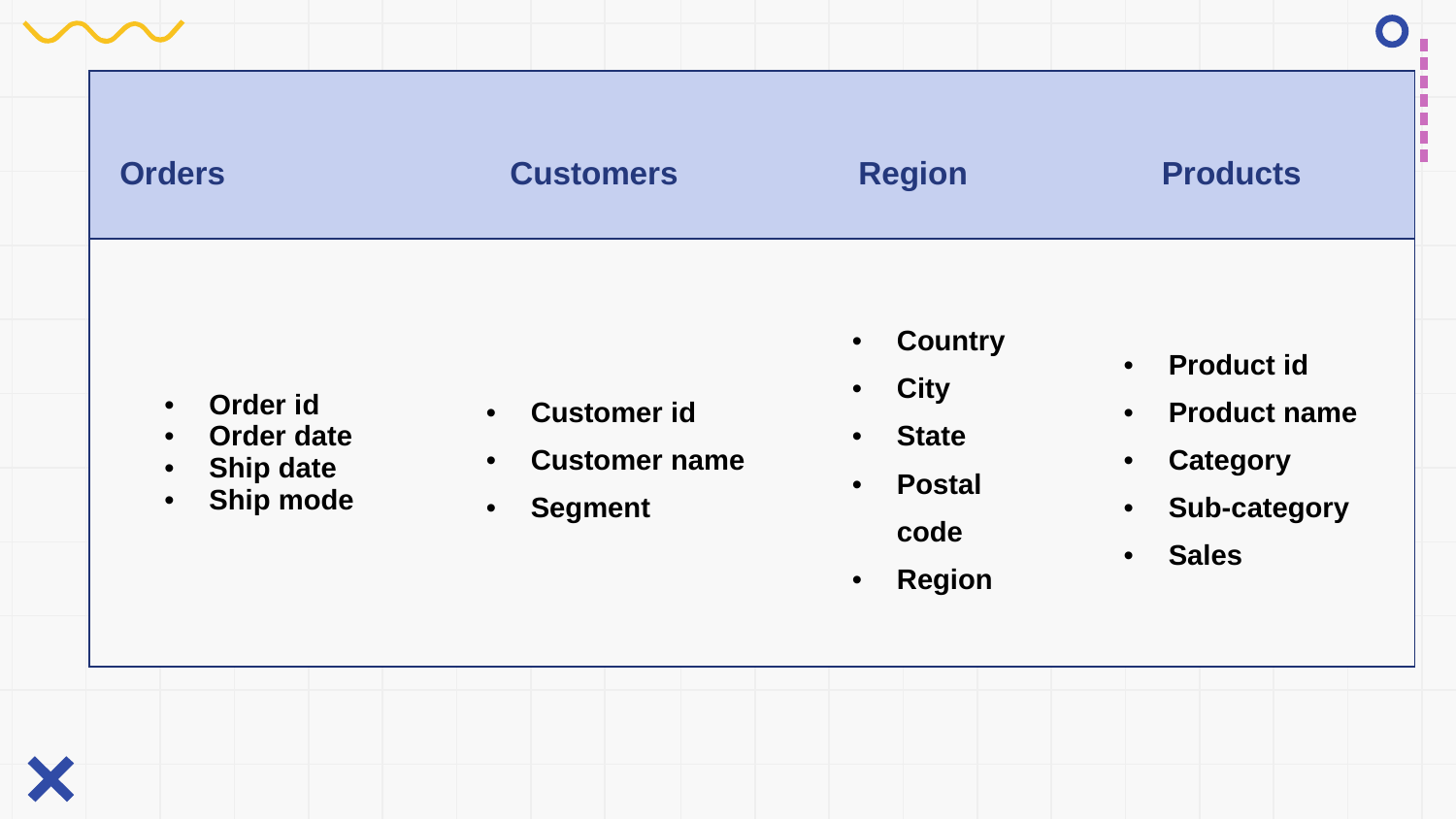

| Orders | Customers | Region | Products |
| --- | --- | --- | --- |
| Order id Order date Ship date Ship mode | Customer id Customer name Segment | Country City State Postal code Region | Product id Product name Category Sub-category Sales |
# Contents of this template